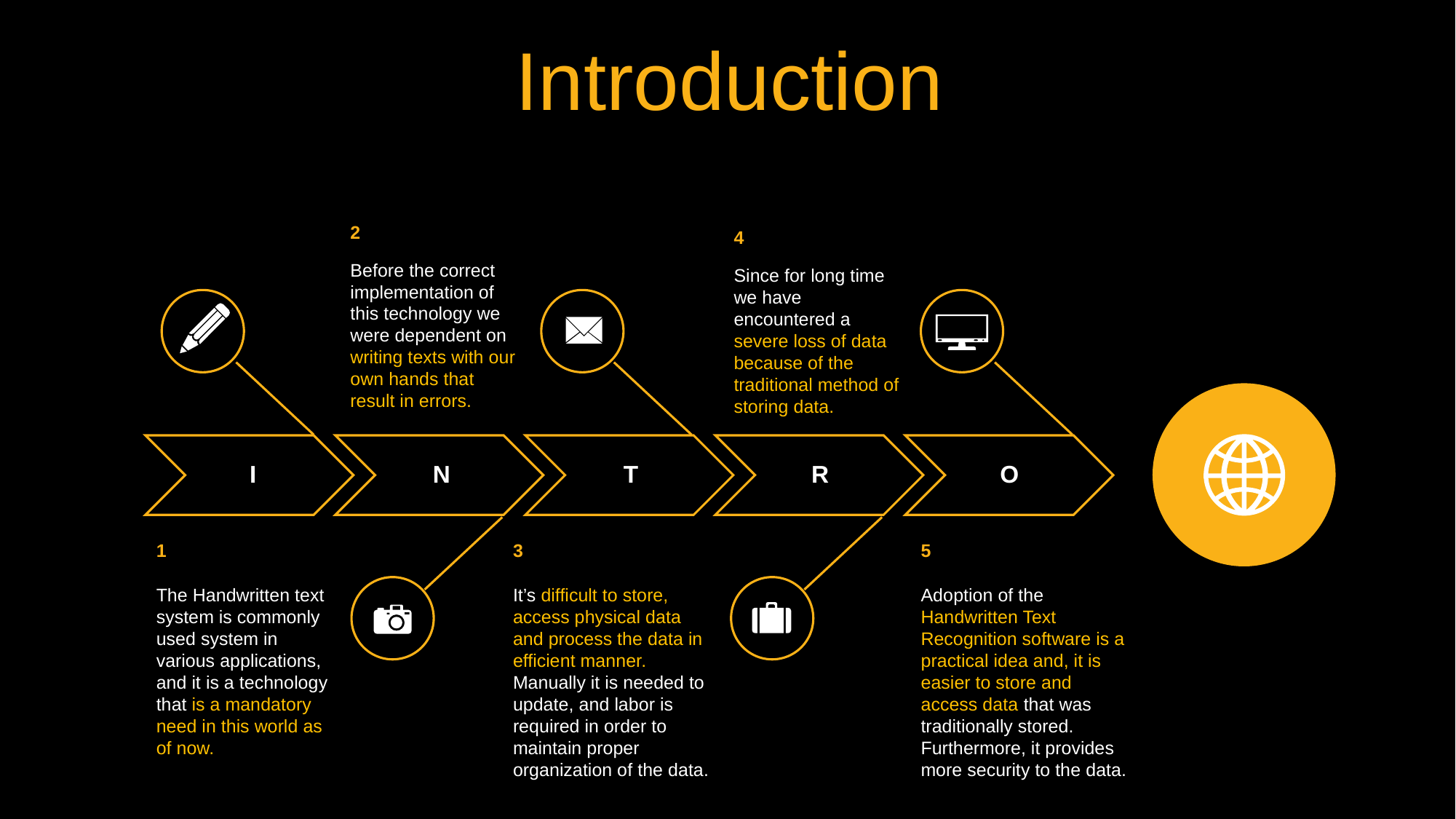

Introduction
2
Before the correct
implementation of this technology we were dependent on
writing texts with our own hands that result in errors.
4
Since for long time we have encountered a severe loss of data because of the traditional method of storing data.

I
N
T
R
O
1
The Handwritten text system is commonly used system in various applications, and it is a technology that is a mandatory need in this world as of now.
3
It’s difficult to store, access physical data and process the data in efficient manner. Manually it is needed to update, and labor is required in order to maintain proper organization of the data.
5
Adoption of the Handwritten Text Recognition software is a practical idea and, it is easier to store and access data that was traditionally stored. Furthermore, it provides more security to the data.